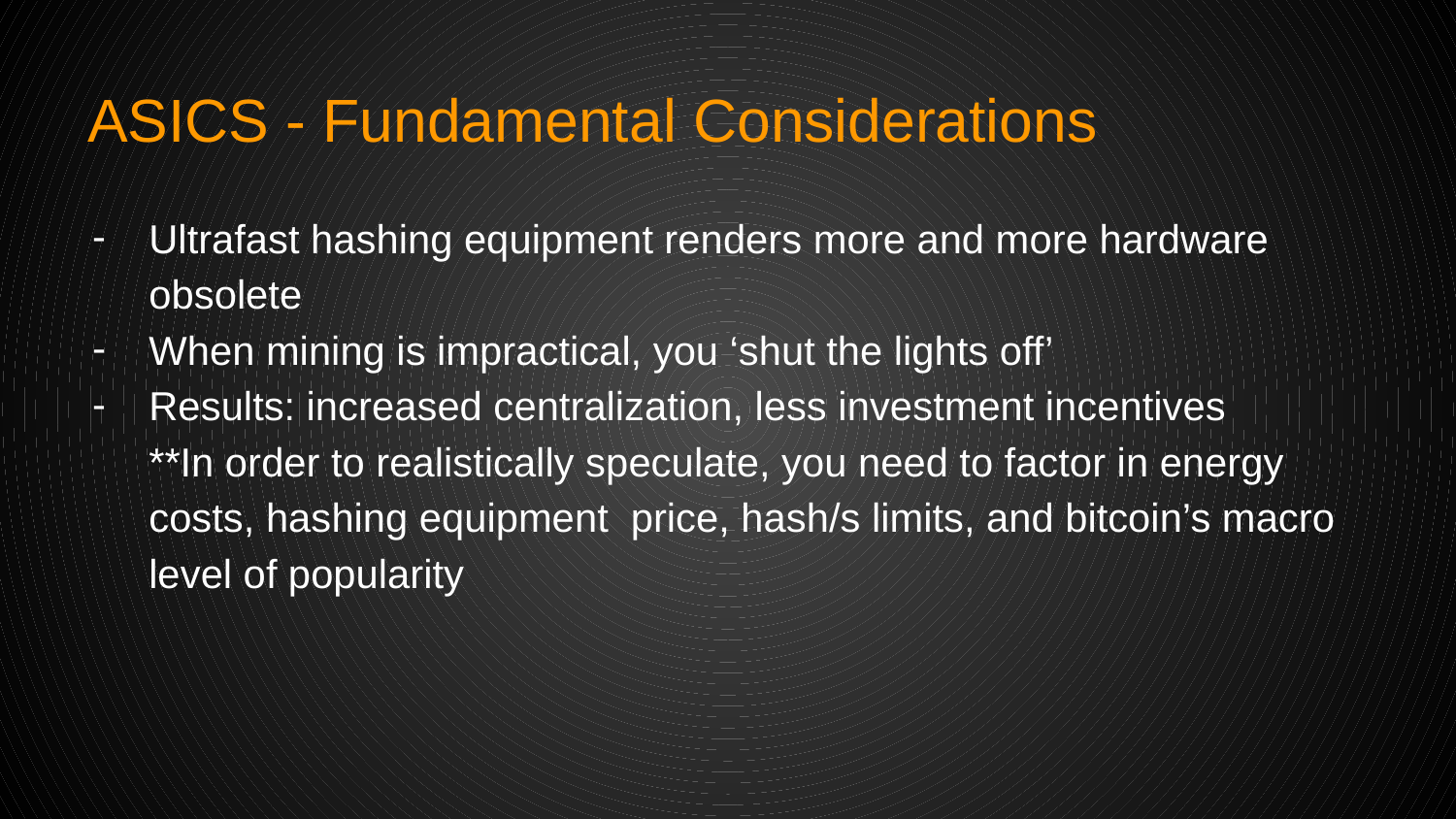

# ASICS - Fundamental Considerations
Ultrafast hashing equipment renders more and more hardware obsolete
When mining is impractical, you ‘shut the lights off’
Results: increased centralization, less investment incentives
**In order to realistically speculate, you need to factor in energy costs, hashing equipment  price, hash/s limits, and bitcoin’s macro level of popularity